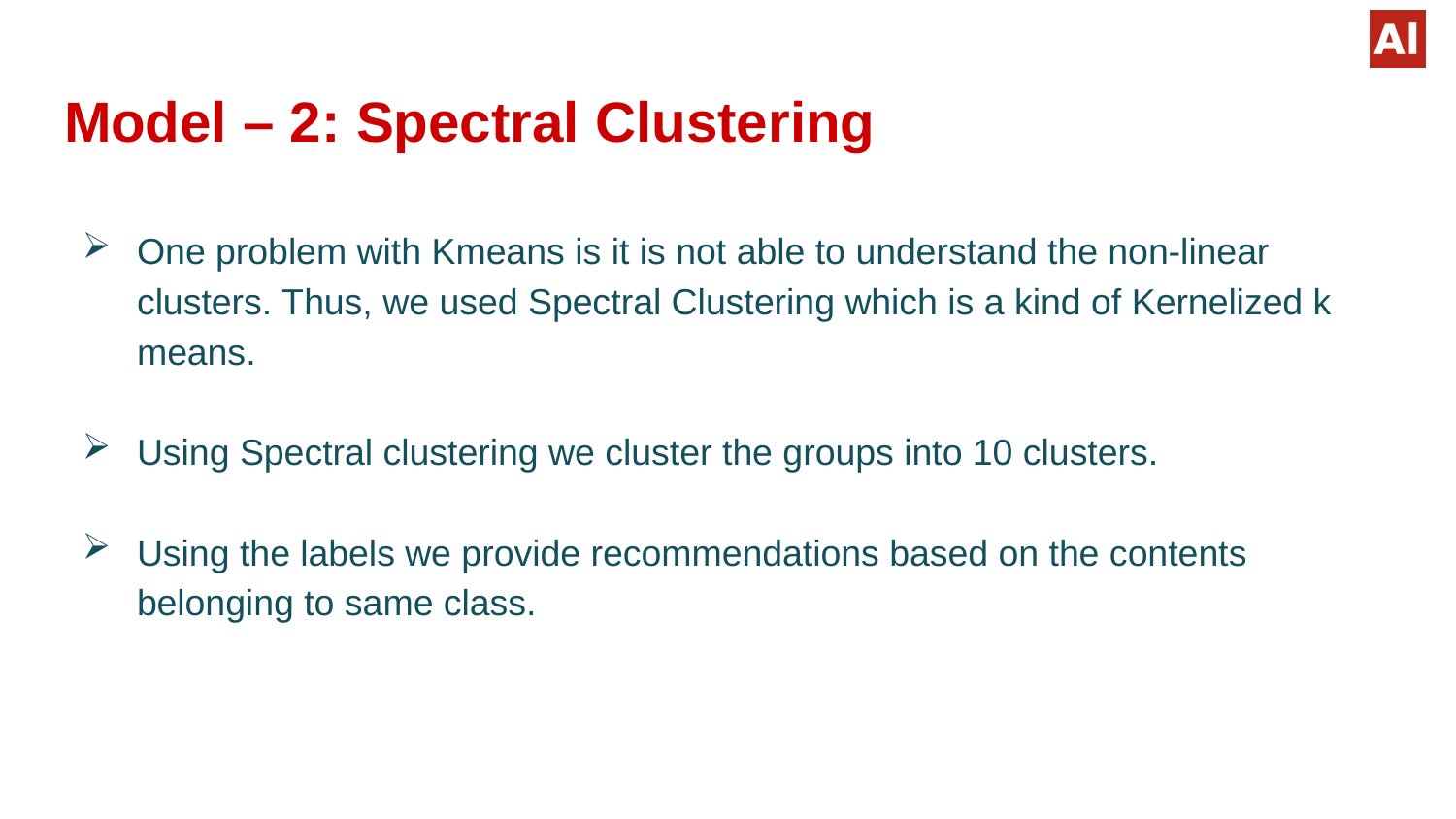

# Model – 2: Spectral Clustering
One problem with Kmeans is it is not able to understand the non-linear clusters. Thus, we used Spectral Clustering which is a kind of Kernelized k means.

Using Spectral clustering we cluster the groups into 10 clusters.

Using the labels we provide recommendations based on the contents belonging to same class.